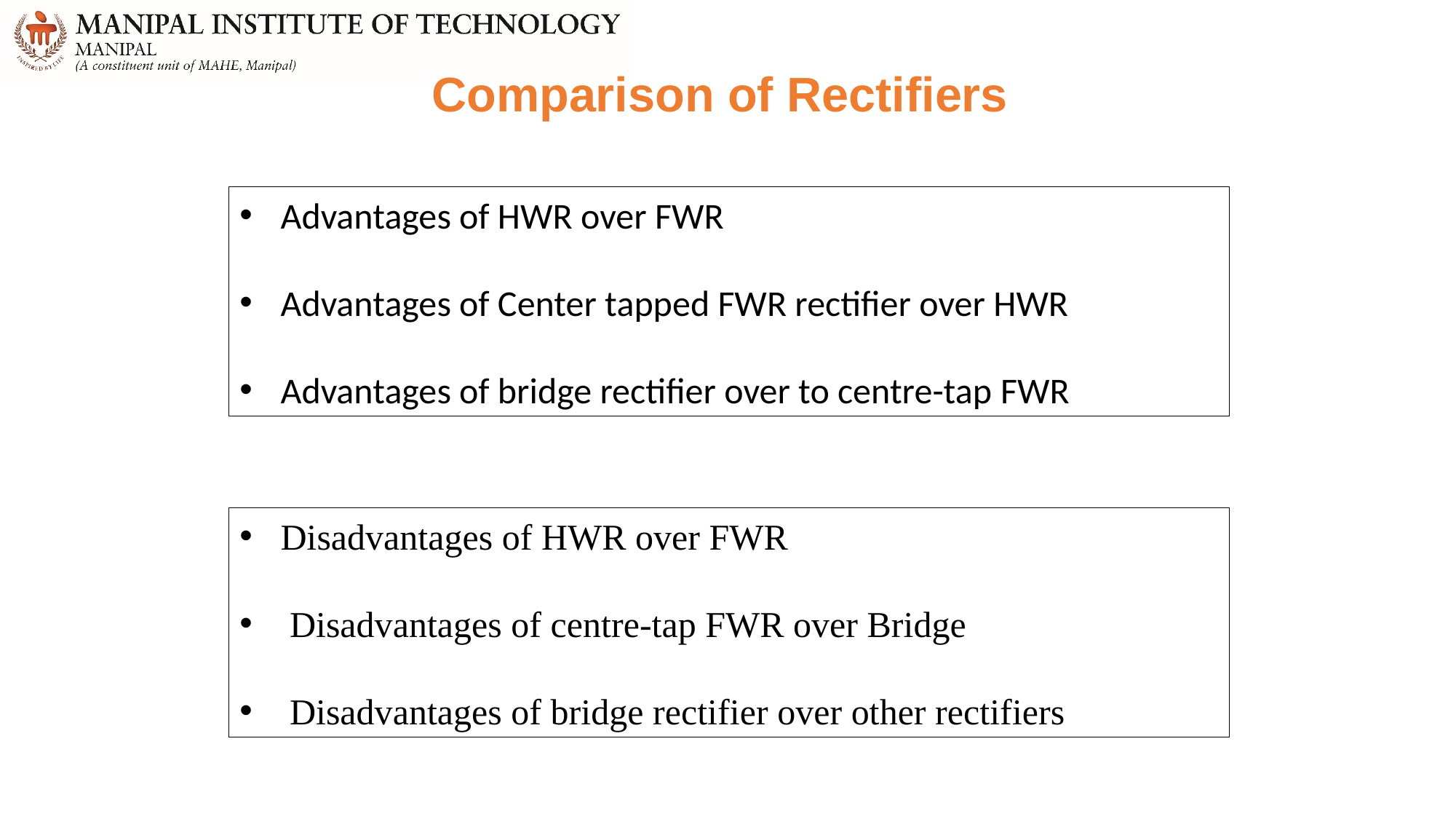

Comparison of Rectifiers
Advantages of HWR over FWR

Advantages of Center tapped FWR rectifier over HWR

Advantages of bridge rectifier over to centre-tap FWR
Disadvantages of HWR over FWR

 Disadvantages of centre-tap FWR over Bridge

 Disadvantages of bridge rectifier over other rectifiers
51